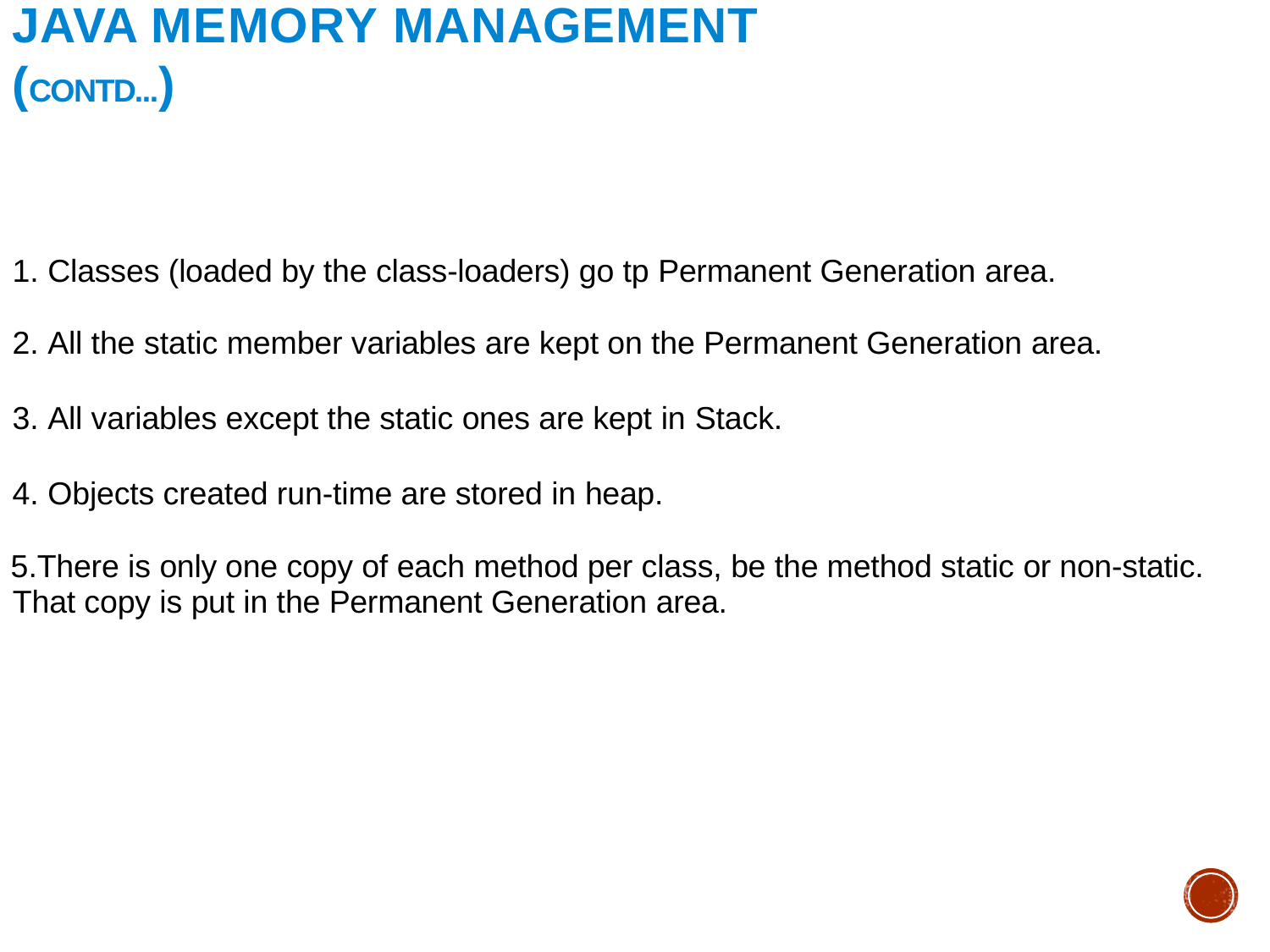

# Java Memory Management (Contd...)

Classes (loaded by the class-loaders) go tp Permanent Generation area.

All the static member variables are kept on the Permanent Generation area.

All variables except the static ones are kept in Stack.

Objects created run-time are stored in heap.

There is only one copy of each method per class, be the method static or non-static.  That copy is put in the Permanent Generation area.